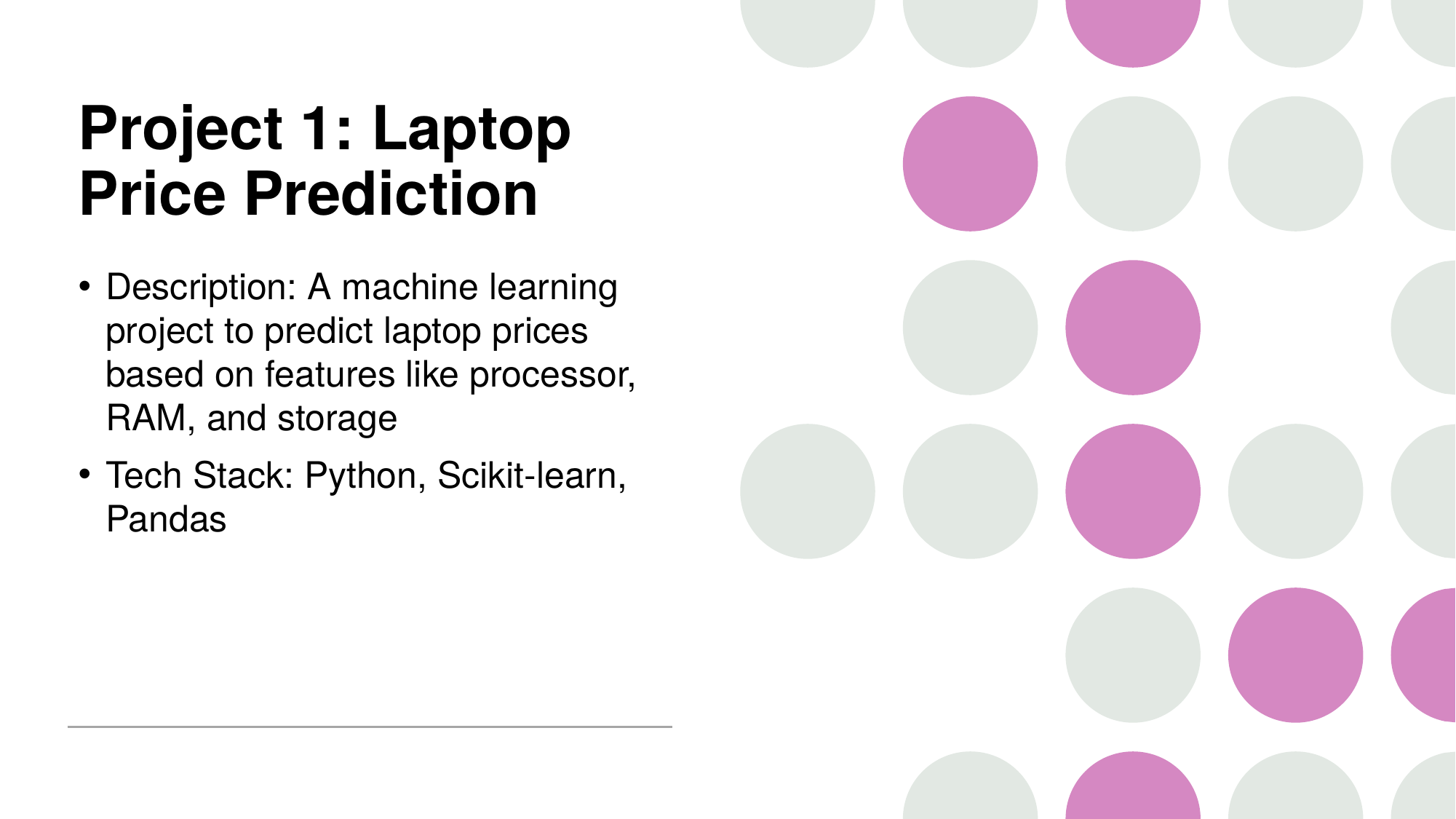

# Project 1: Laptop Price Prediction
Description: A machine learning project to predict laptop prices based on features like processor, RAM, and storage
Tech Stack: Python, Scikit-learn, Pandas